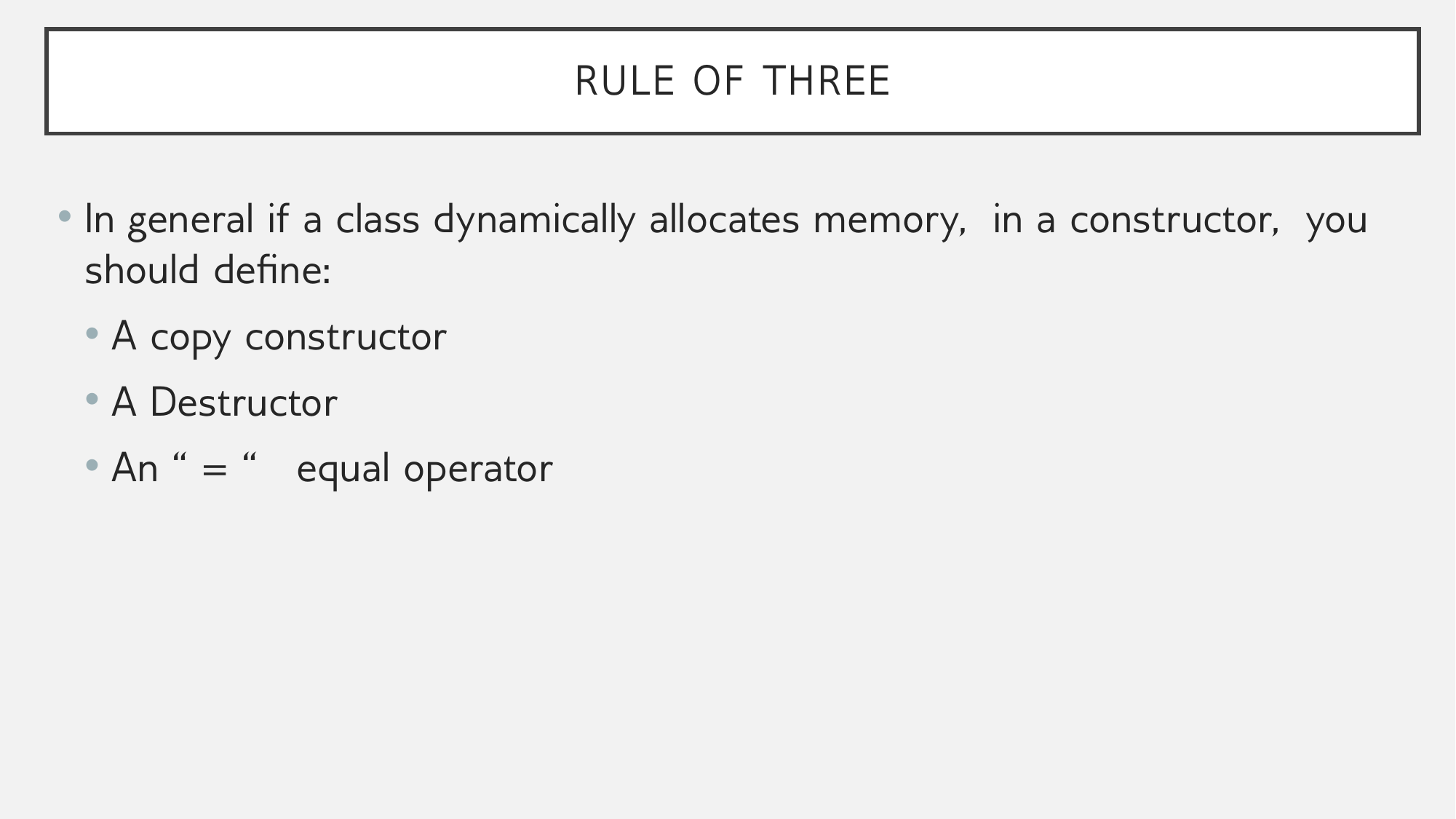

# Rule of Three
In general if a class dynamically allocates memory,  in a constructor,  you should define:
A copy constructor
A Destructor
An “ = “   equal operator